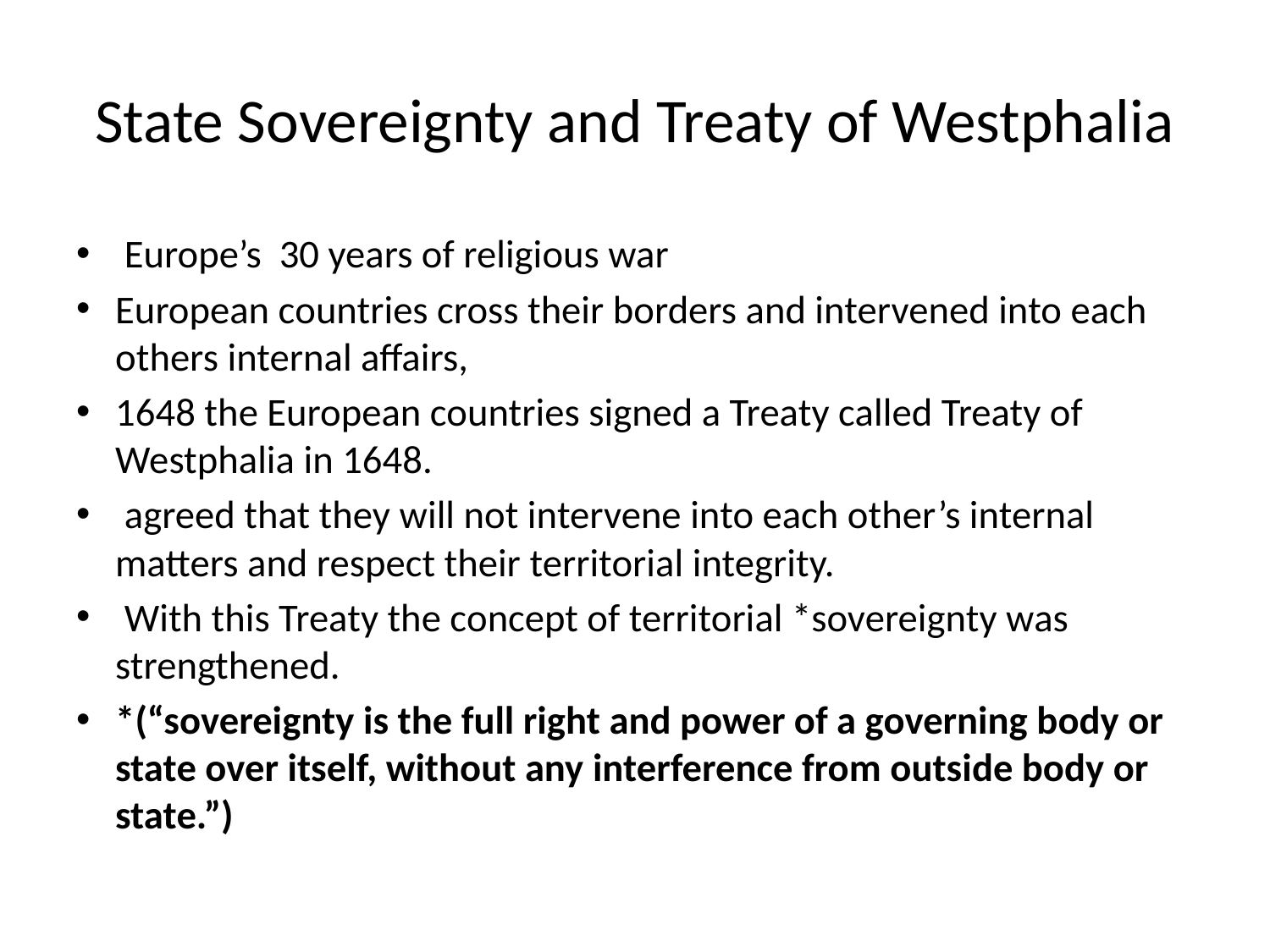

# State Sovereignty and Treaty of Westphalia
 Europe’s  30 years of religious war
European countries cross their borders and intervened into each others internal affairs,
1648 the European countries signed a Treaty called Treaty of Westphalia in 1648.
 agreed that they will not intervene into each other’s internal matters and respect their territorial integrity.
 With this Treaty the concept of territorial *sovereignty was strengthened.
*(“sovereignty is the full right and power of a governing body or state over itself, without any interference from outside body or state.”)